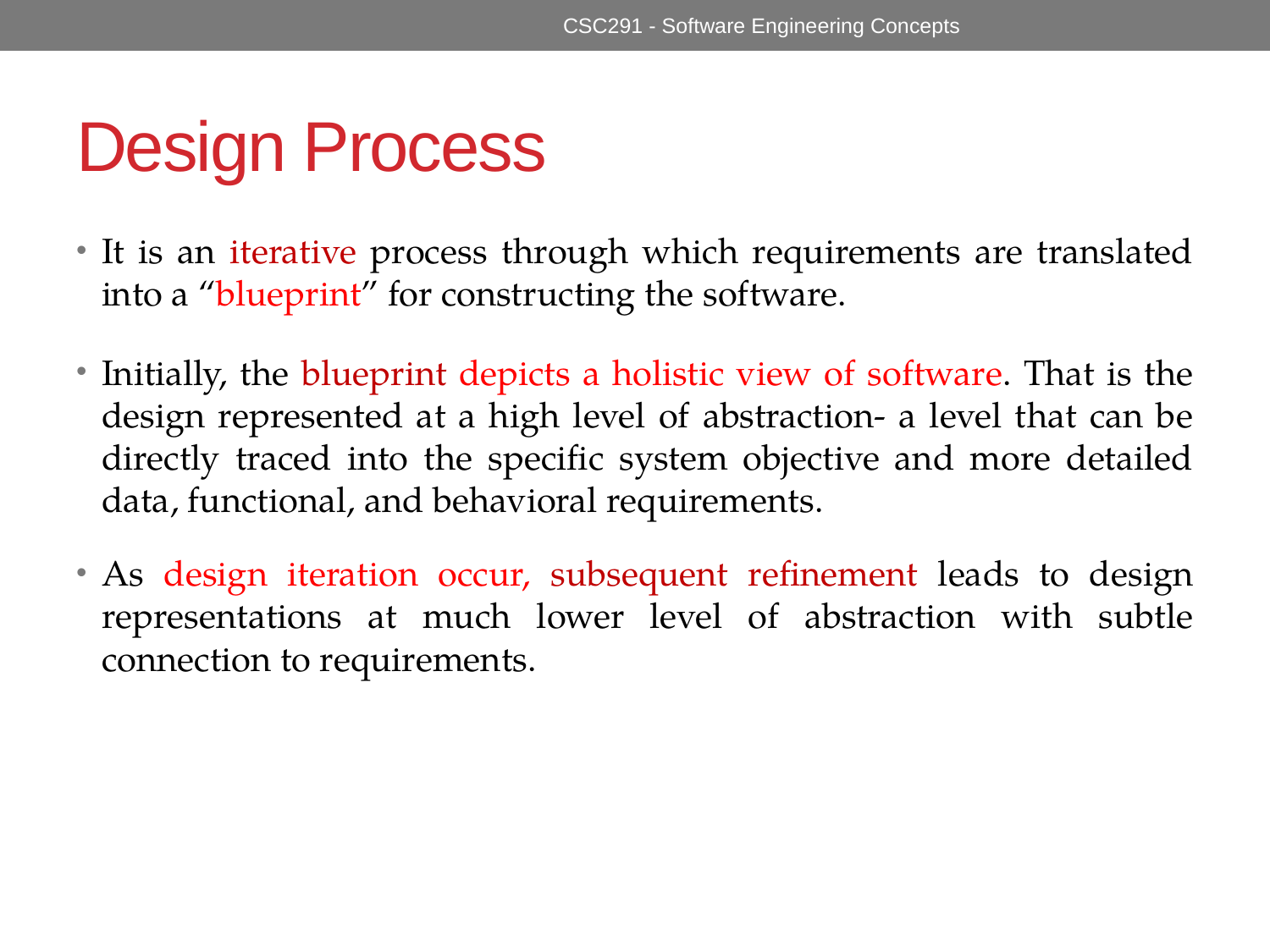

CSC291 - Software Engineering Concepts
10
# Design Process
It is an iterative process through which requirements are translated into a “blueprint” for constructing the software.

Initially, the blueprint depicts a holistic view of software. That is the design represented at a high level of abstraction- a level that can be directly traced into the specific system objective and more detailed data, functional, and behavioral requirements.

As design iteration occur, subsequent refinement leads to design representations at much lower level of abstraction with subtle connection to requirements.